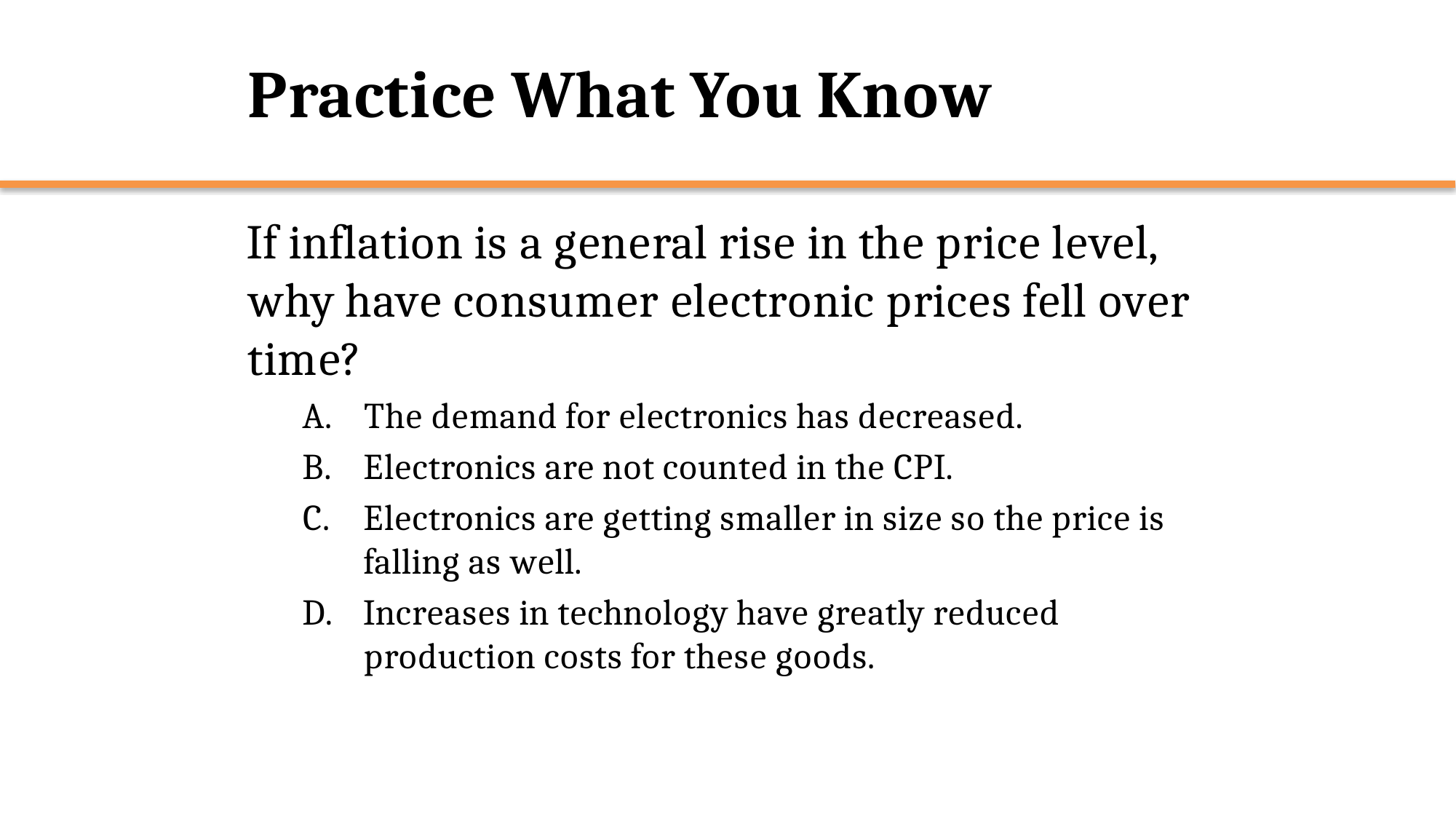

# Practice What You Know
If inflation is a general rise in the price level, why have consumer electronic prices fell over time?
The demand for electronics has decreased.
Electronics are not counted in the CPI.
Electronics are getting smaller in size so the price is falling as well.
Increases in technology have greatly reduced production costs for these goods.